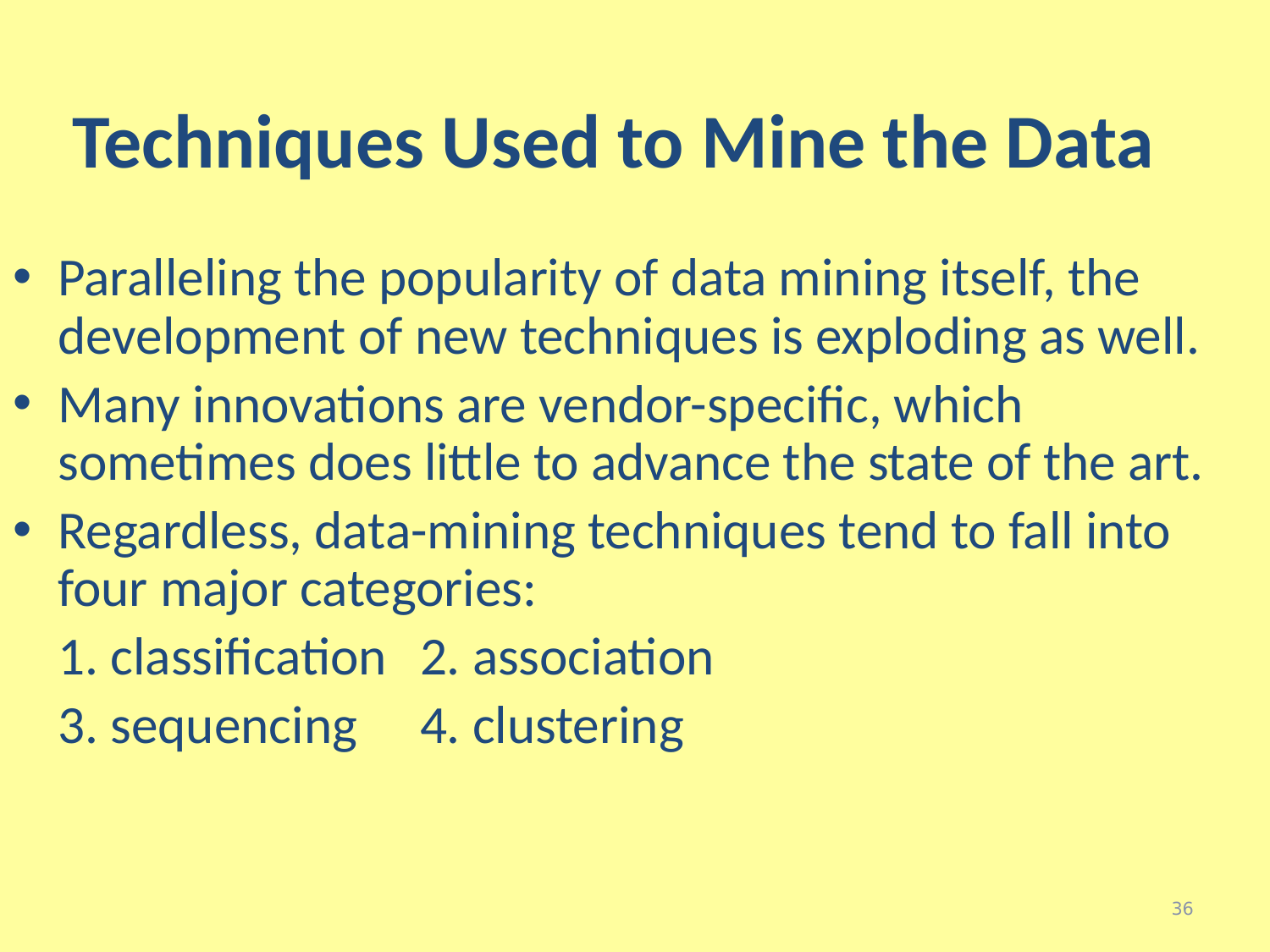

# Techniques Used to Mine the Data
Paralleling the popularity of data mining itself, the development of new techniques is exploding as well.
Many innovations are vendor-specific, which sometimes does little to advance the state of the art.
Regardless, data-mining techniques tend to fall into four major categories:
		1. classification		2. association
		3. sequencing		4. clustering
36